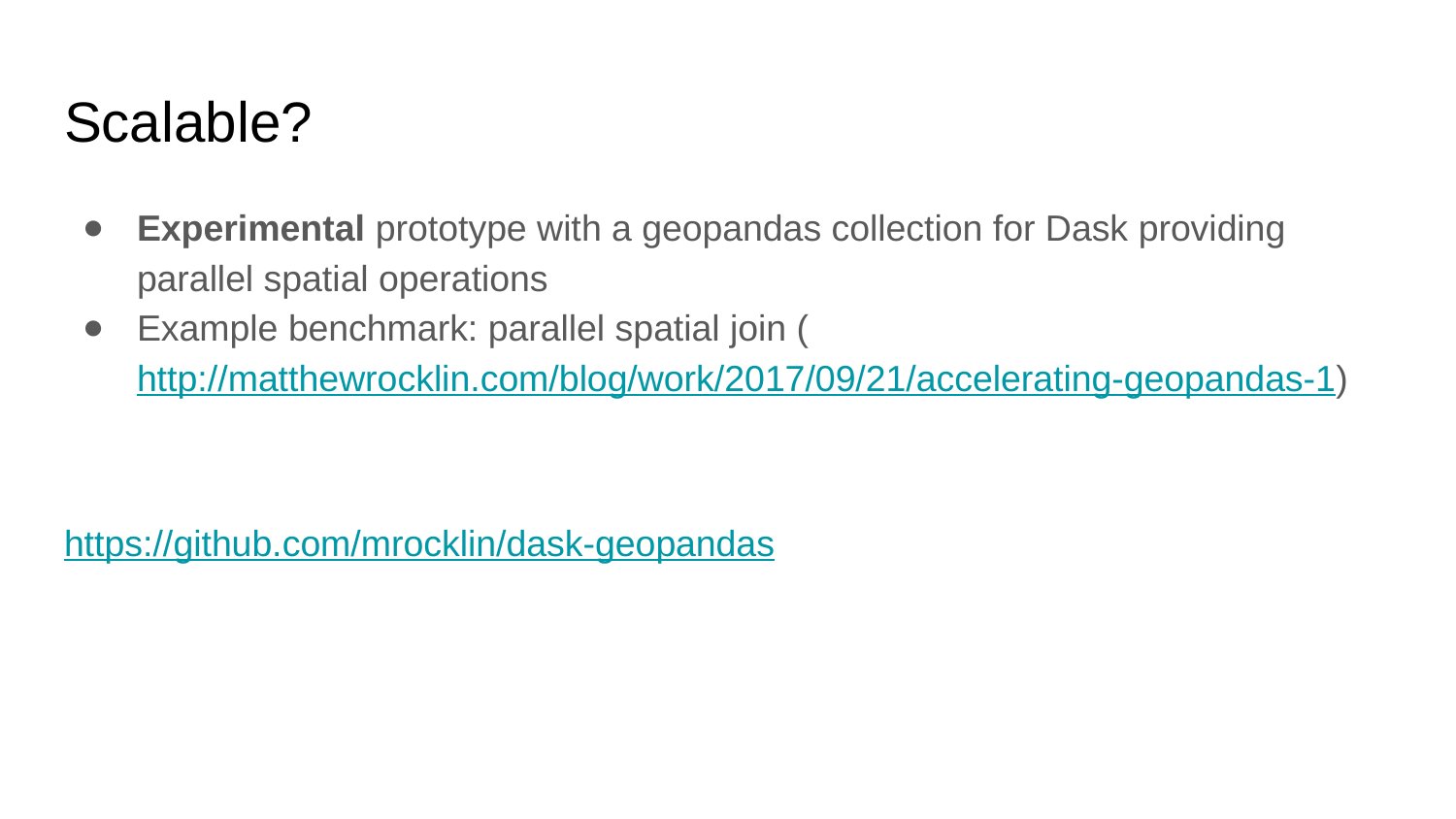

# Scalable?
Experimental prototype with a geopandas collection for Dask providing parallel spatial operations
Example benchmark: parallel spatial join (http://matthewrocklin.com/blog/work/2017/09/21/accelerating-geopandas-1)

https://github.com/mrocklin/dask-geopandas